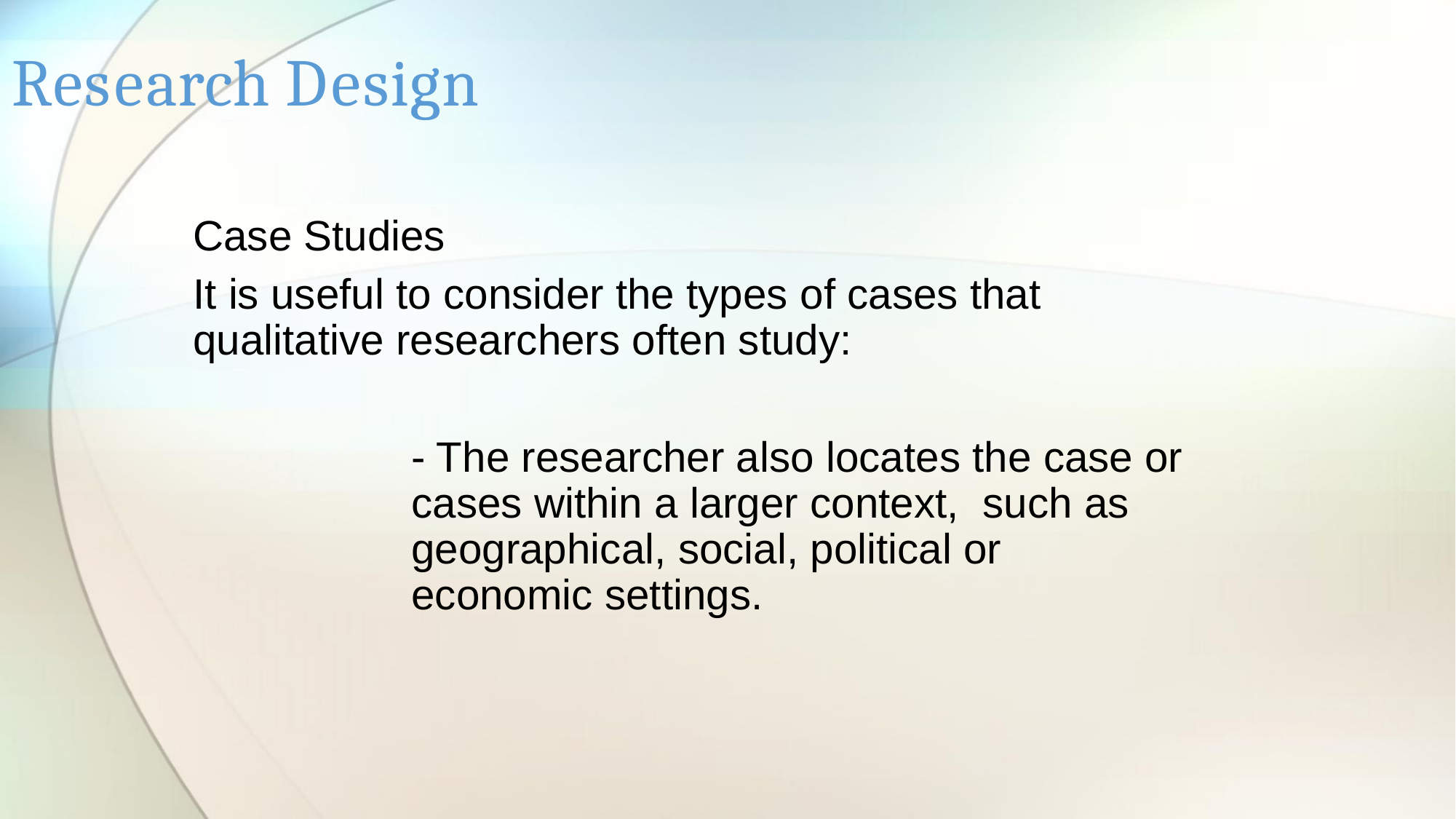

# Research Design
Case Studies
It is useful to consider the types of cases that qualitative researchers often study:

		- The researcher also locates the case or 		cases within a larger context,  such as 			geographical, social, political or 				economic settings.